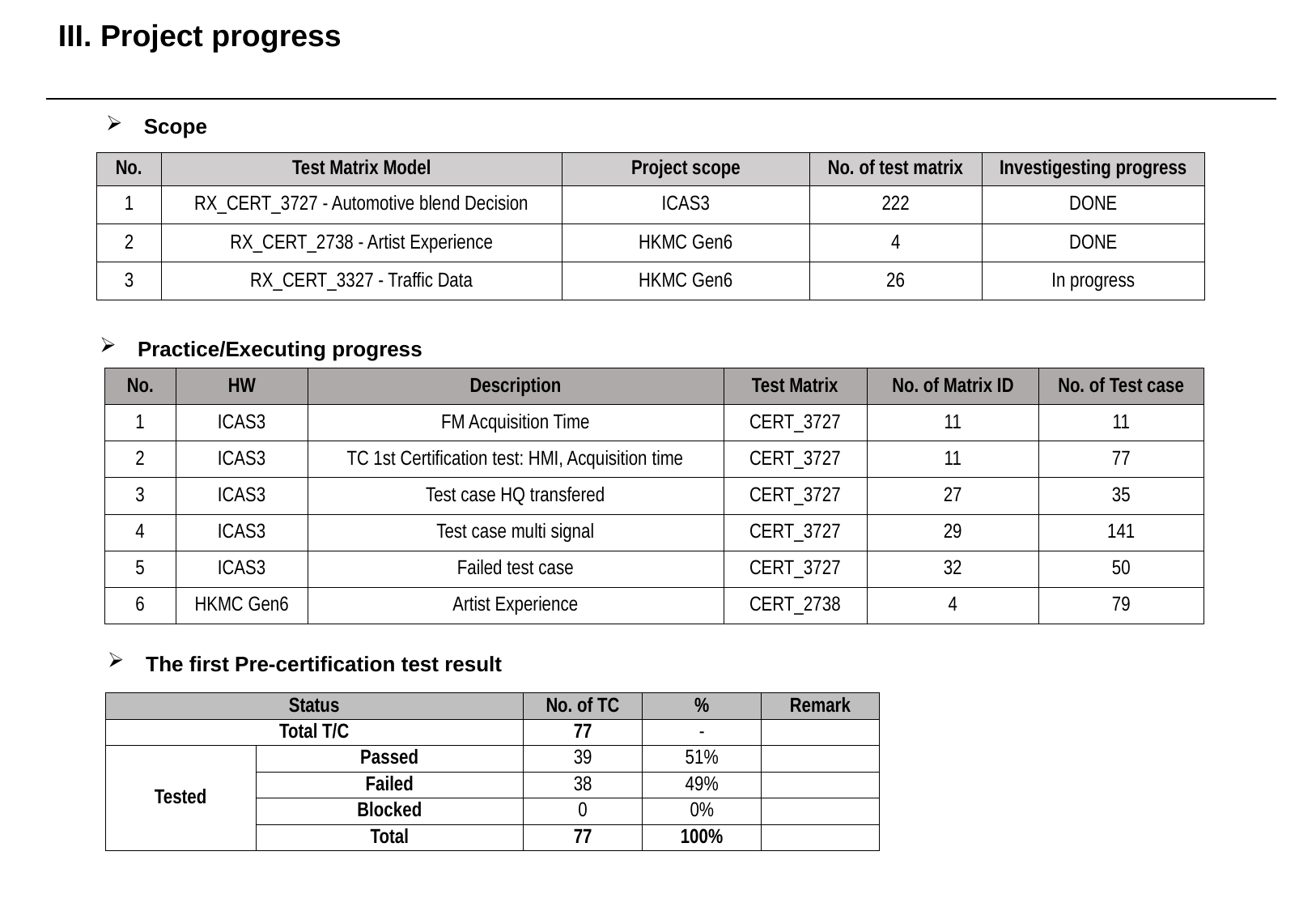

# III. Project progress
Scope
| No. | Test Matrix Model | Project scope | No. of test matrix | Investigesting progress |
| --- | --- | --- | --- | --- |
| 1 | RX\_CERT\_3727 - Automotive blend Decision | ICAS3 | 222 | DONE |
| 2 | RX\_CERT\_2738 - Artist Experience | HKMC Gen6 | 4 | DONE |
| 3 | RX\_CERT\_3327 - Traffic Data | HKMC Gen6 | 26 | In progress |
Practice/Executing progress
| No. | HW | Description | Test Matrix | No. of Matrix ID | No. of Test case |
| --- | --- | --- | --- | --- | --- |
| 1 | ICAS3 | FM Acquisition Time | CERT\_3727 | 11 | 11 |
| 2 | ICAS3 | TC 1st Certification test: HMI, Acquisition time | CERT\_3727 | 11 | 77 |
| 3 | ICAS3 | Test case HQ transfered | CERT\_3727 | 27 | 35 |
| 4 | ICAS3 | Test case multi signal | CERT\_3727 | 29 | 141 |
| 5 | ICAS3 | Failed test case | CERT\_3727 | 32 | 50 |
| 6 | HKMC Gen6 | Artist Experience | CERT\_2738 | 4 | 79 |
The first Pre-certification test result
| Status |  | No. of TC | % | Remark |
| --- | --- | --- | --- | --- |
| Total T/C |  | 77 | - |  |
| Tested | Passed | 39 | 51% |  |
|  | Failed | 38 | 49% |  |
|  | Blocked | 0 | 0% |  |
|  | Total | 77 | 100% |  |